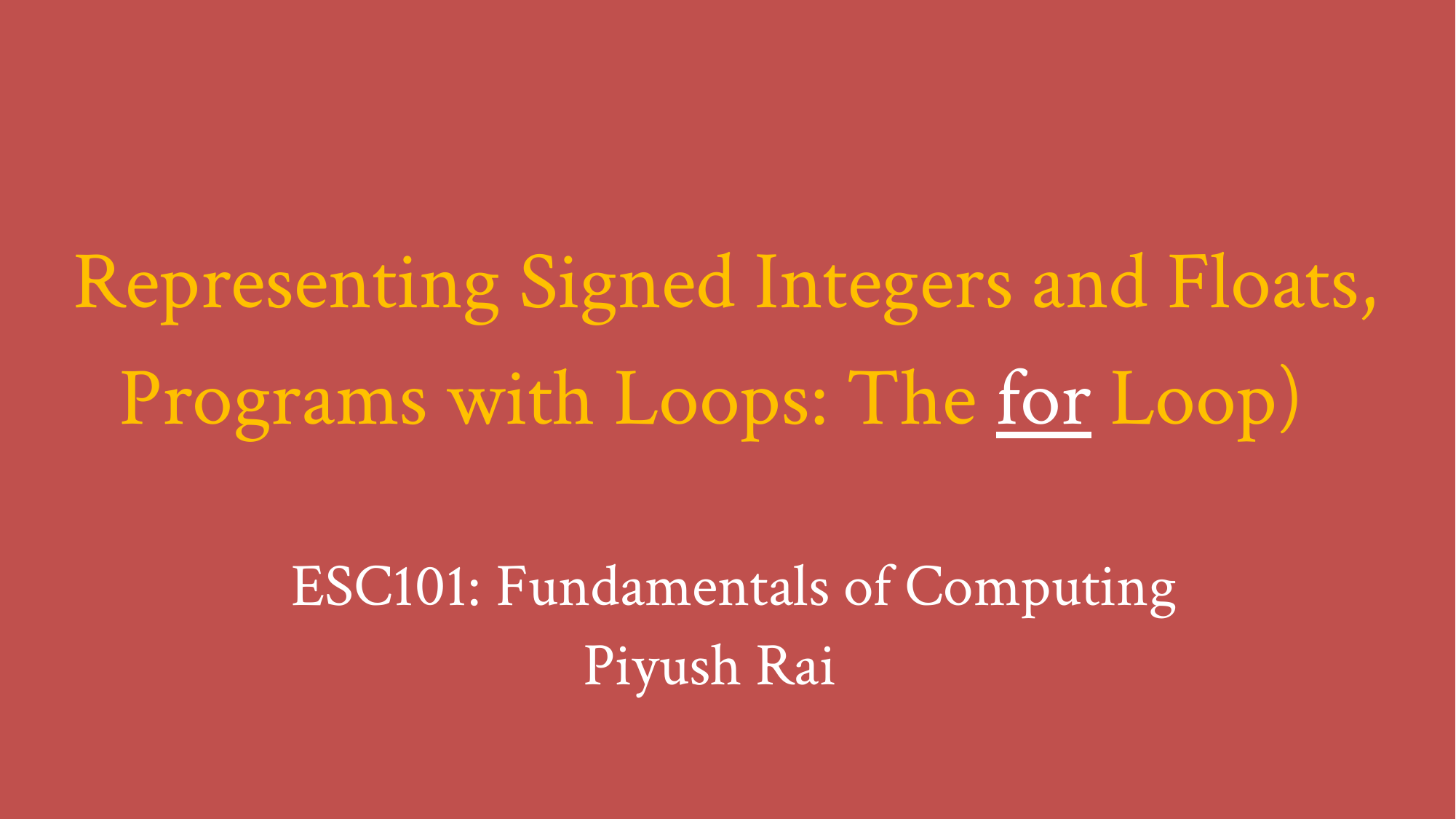

Representing Signed Integers and Floats,
     Programs with Loops: The for Loop)

# ESC101: Fundamentals of Computing
  Piyush Rai